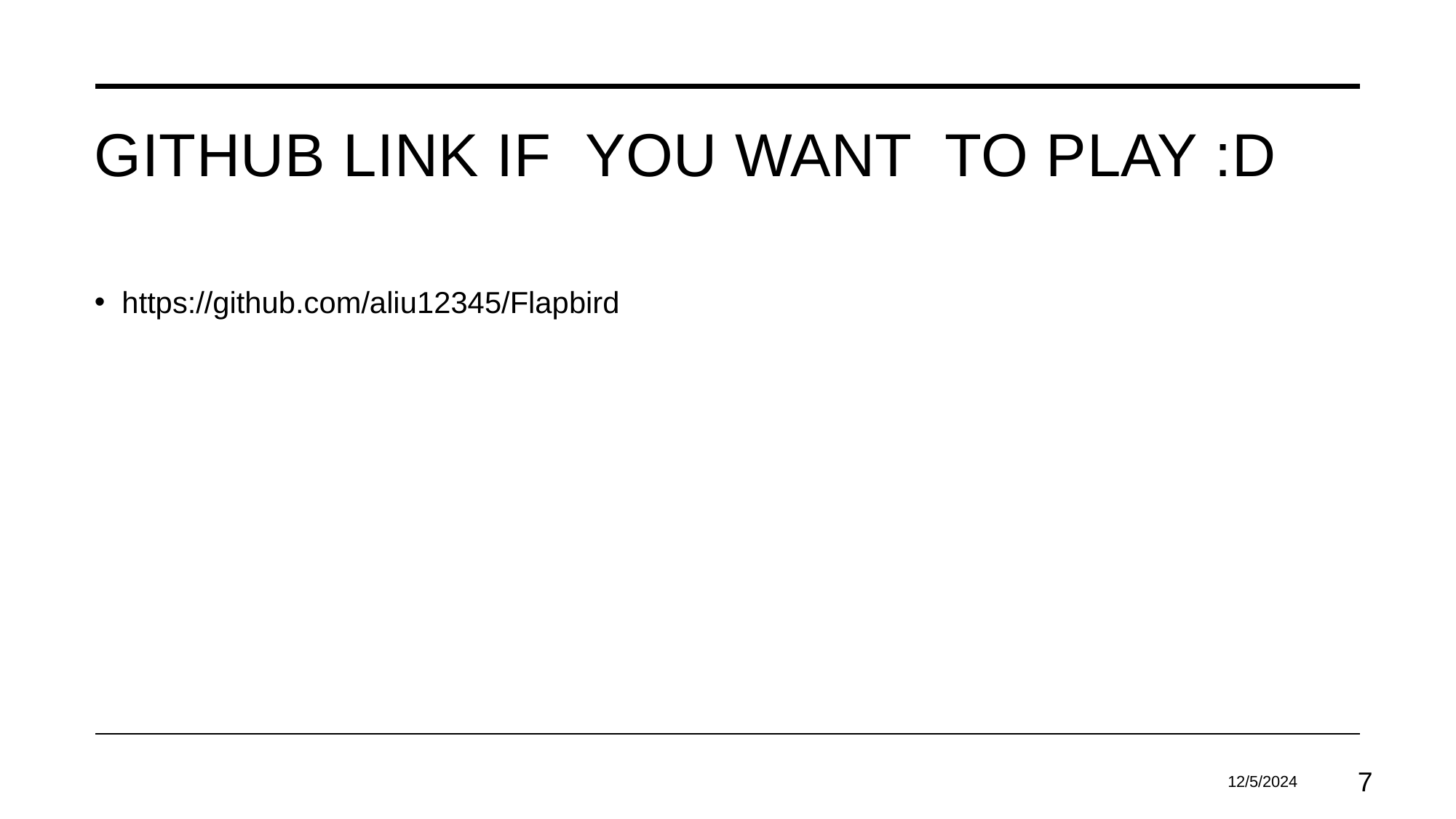

# Github link if  you want  to play :D
https://github.com/aliu12345/Flapbird

12/5/2024
7